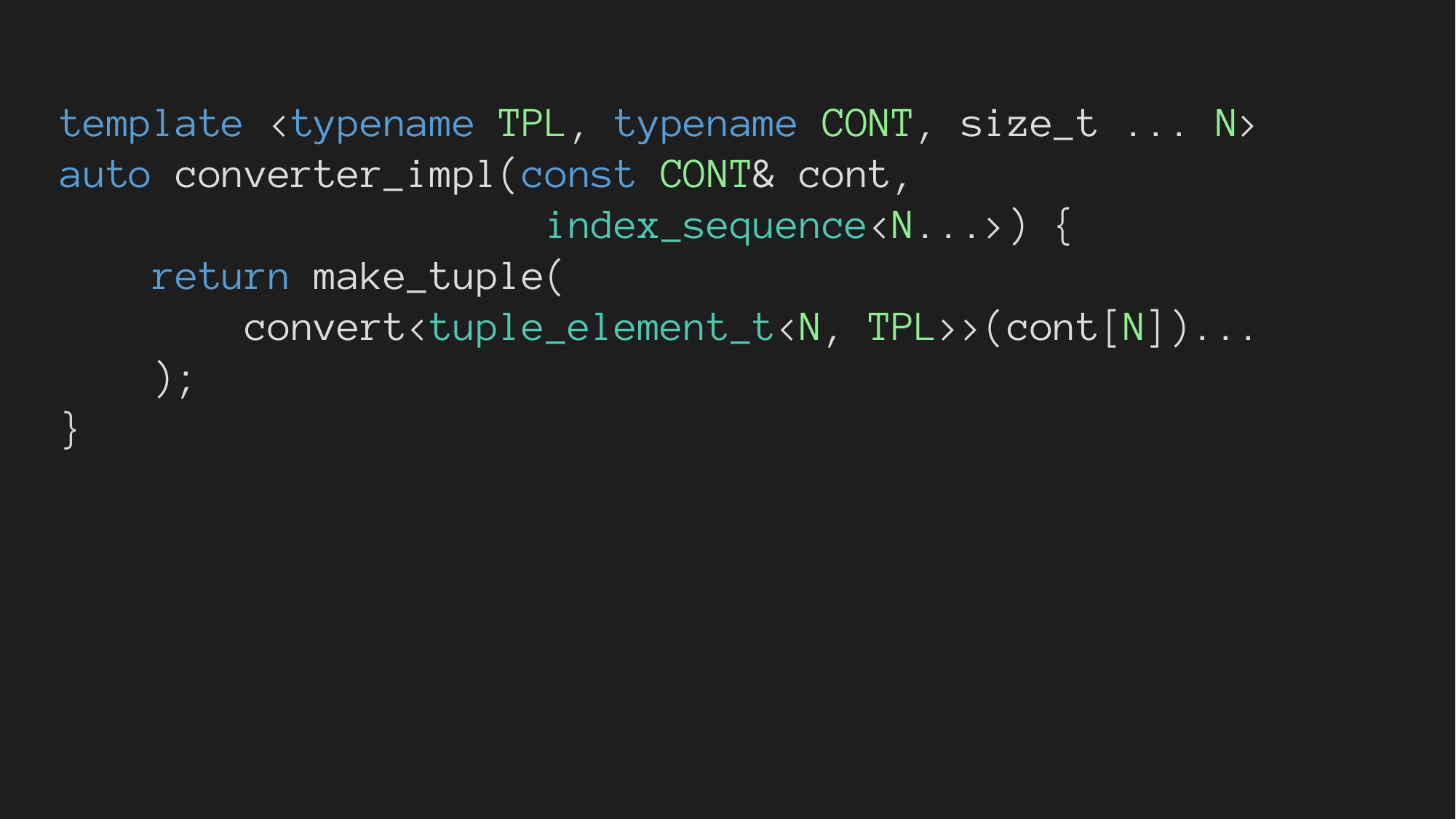

template <typename TPL, typename CONT, size_t ... N>
auto converter_impl(const CONT& cont,
                     index_sequence<N...>) {
    return make_tuple(
        convert<tuple_element_t<N, TPL>>(cont[N])...
    );
}